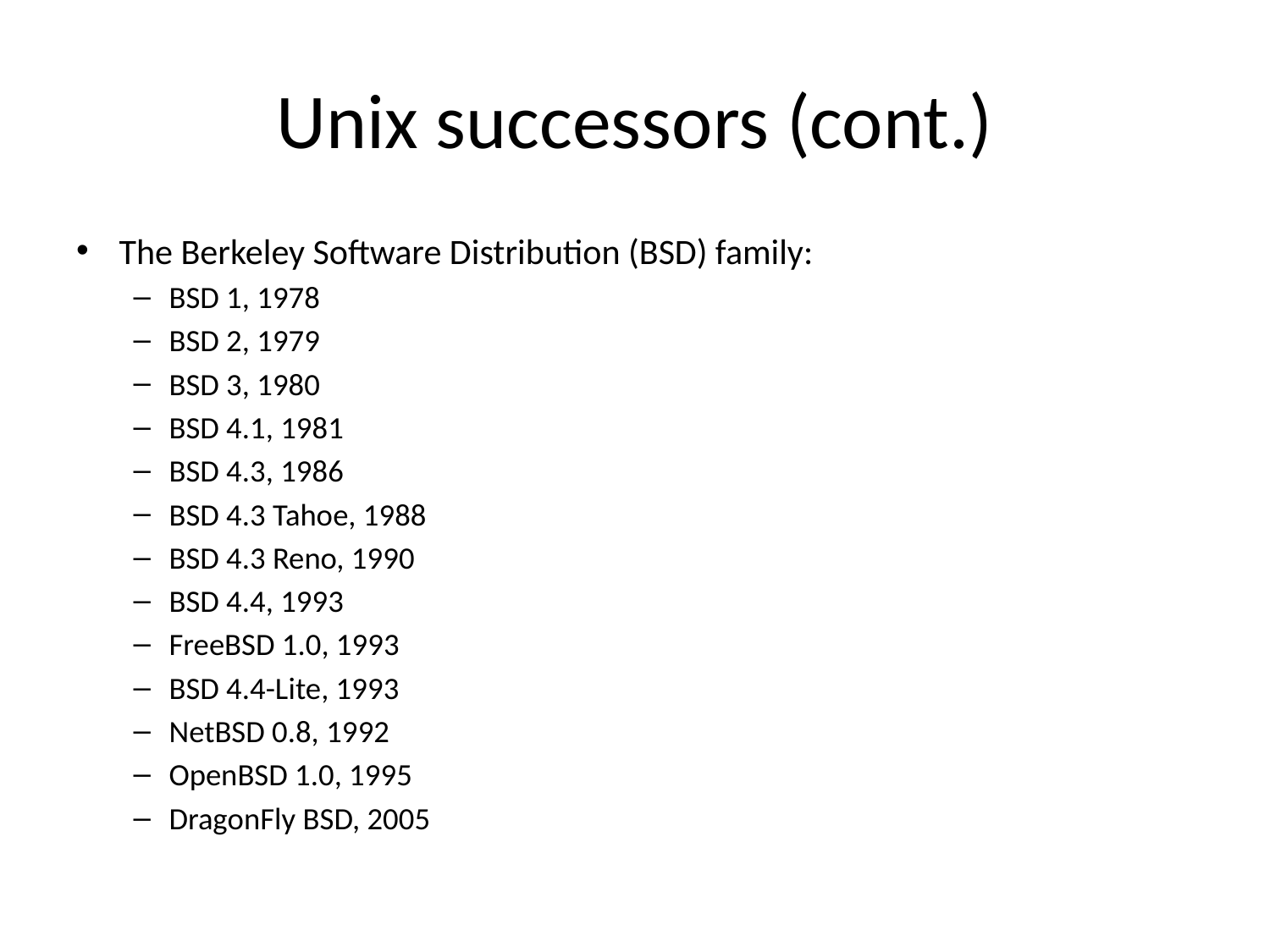

# Unix successors (cont.)
The Berkeley Software Distribution (BSD) family:
BSD 1, 1978
BSD 2, 1979
BSD 3, 1980
BSD 4.1, 1981
BSD 4.3, 1986
BSD 4.3 Tahoe, 1988
BSD 4.3 Reno, 1990
BSD 4.4, 1993
FreeBSD 1.0, 1993
BSD 4.4-Lite, 1993
NetBSD 0.8, 1992
OpenBSD 1.0, 1995
DragonFly BSD, 2005